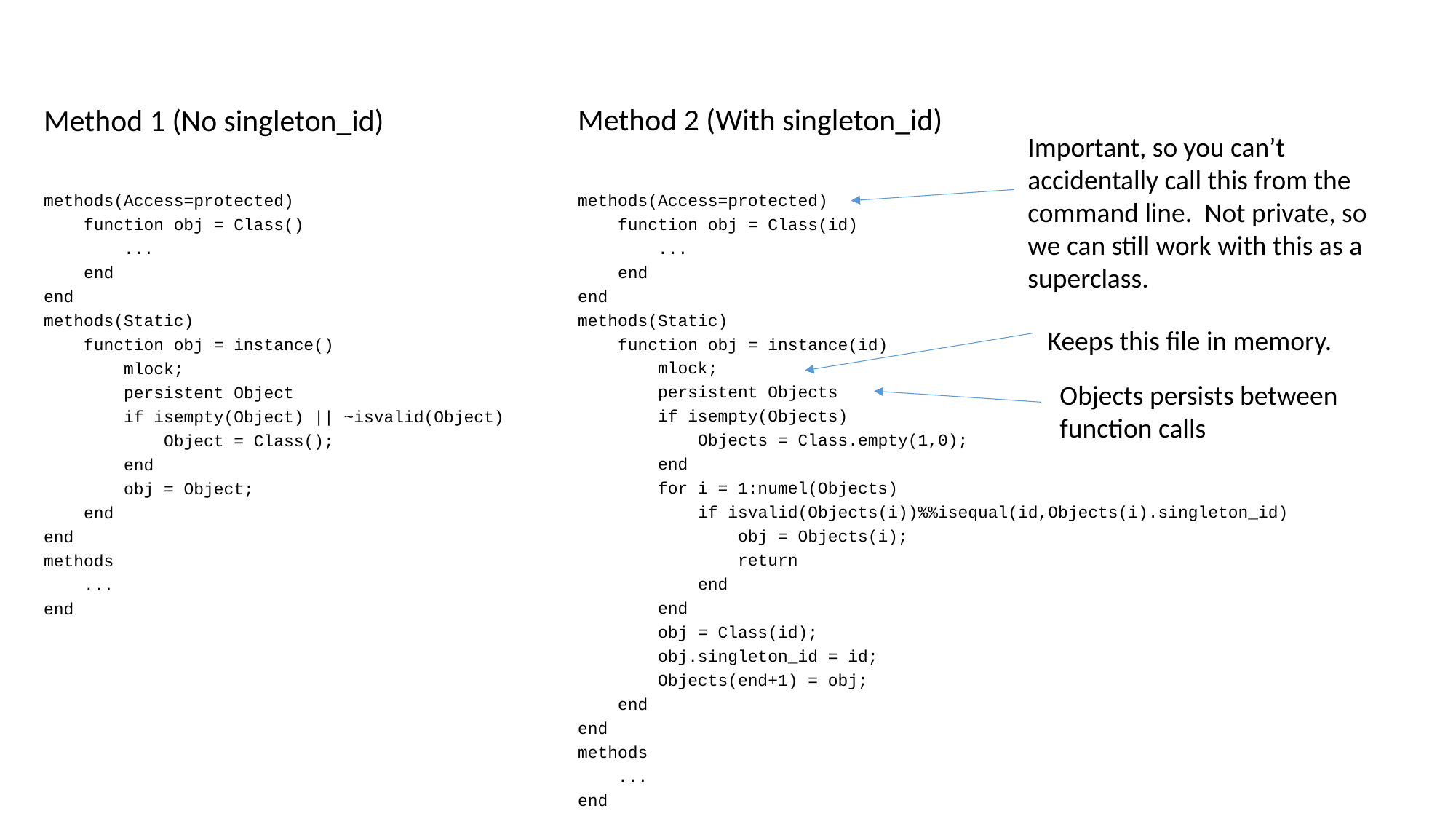

Method 1 (No singleton_id)

methods(Access=protected)
    function obj = Class()
        ...
    end
end
methods(Static)
    function obj = instance()
        mlock;
        persistent Object
        if isempty(Object) || ~isvalid(Object)
            Object = Class();
        end
        obj = Object;
    end
end
methods
    ...
end
Method 2 (With singleton_id)

methods(Access=protected)
    function obj = Class(id)
        ...
    end
end
methods(Static)
    function obj = instance(id)
        mlock;
        persistent Objects
        if isempty(Objects)
            Objects = Class.empty(1,0);
        end
        for i = 1:numel(Objects)
            if isvalid(Objects(i))%%isequal(id,Objects(i).singleton_id)
                obj = Objects(i);
                return
            end
        end
        obj = Class(id);
        obj.singleton_id = id;
        Objects(end+1) = obj;
    end
end
methods
    ...
end
Important, so you can’t accidentally call this from the command line.  Not private, so we can still work with this as a superclass.
Keeps this file in memory.
Objects persists between function calls